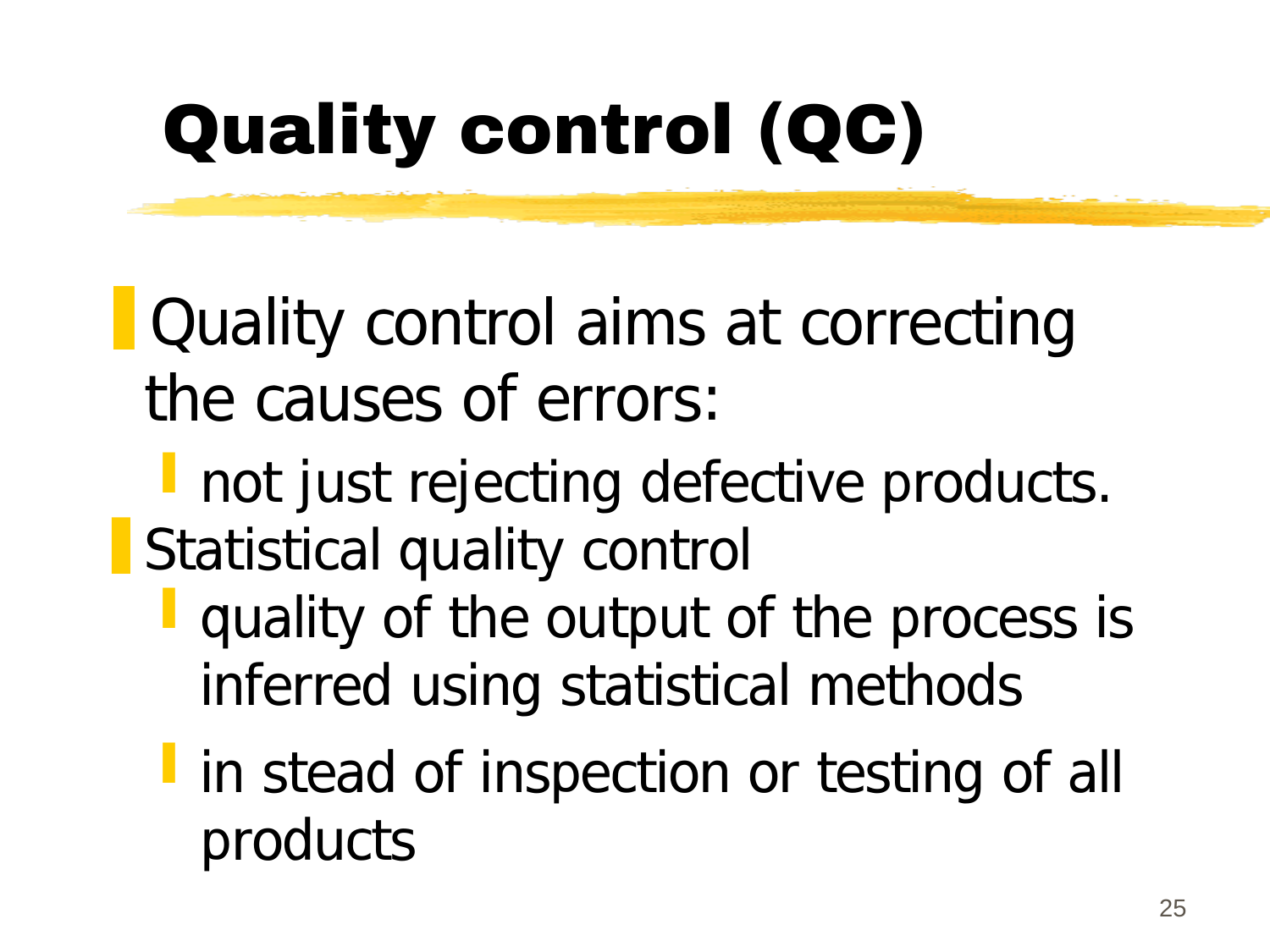

# Quality control (QC)
Quality control aims at correcting the causes of errors:
not just rejecting defective products.
Statistical quality control
quality of the output of the process is inferred using statistical methods
in stead of inspection or testing of all products

25